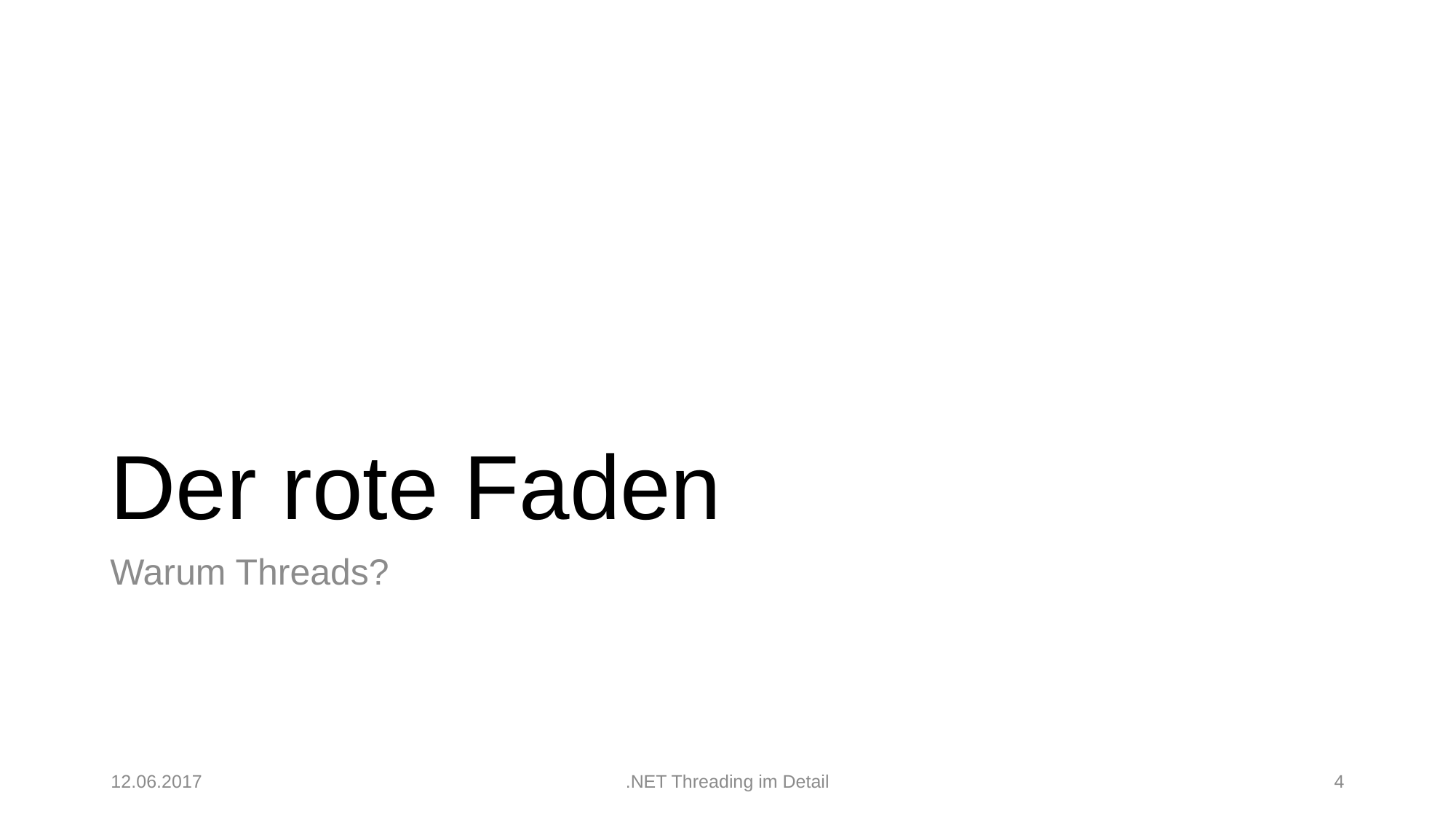

# Der rote Faden
Warum Threads?
12.06.2017
.NET Threading im Detail
4